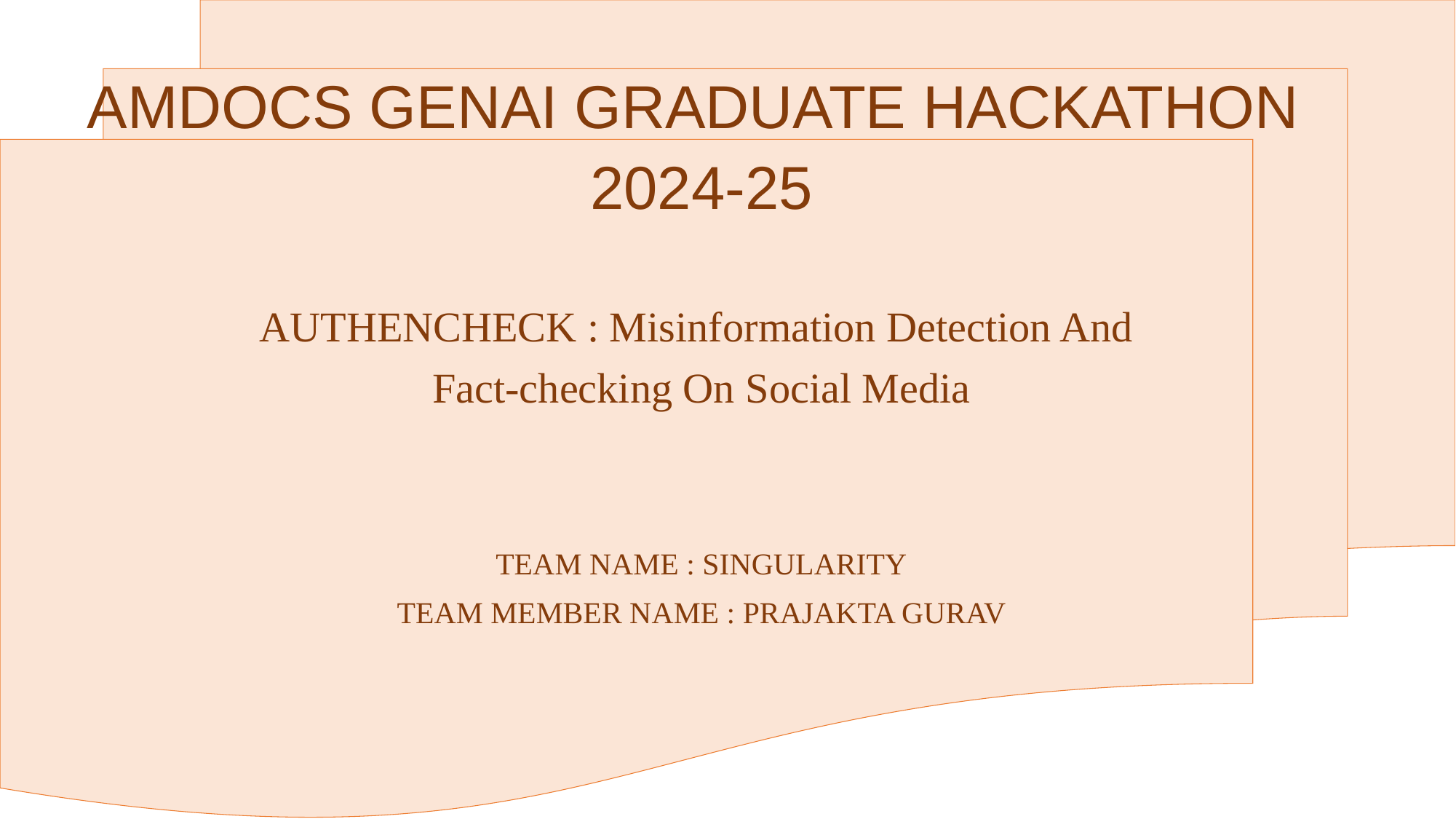

AMDOCS GENAI GRADUATE HACKATHON
2024-25

AUTHENCHECK : Misinformation Detection And
Fact-checking On Social Media

TEAM NAME : SINGULARITY
TEAM MEMBER NAME : PRAJAKTA GURAV